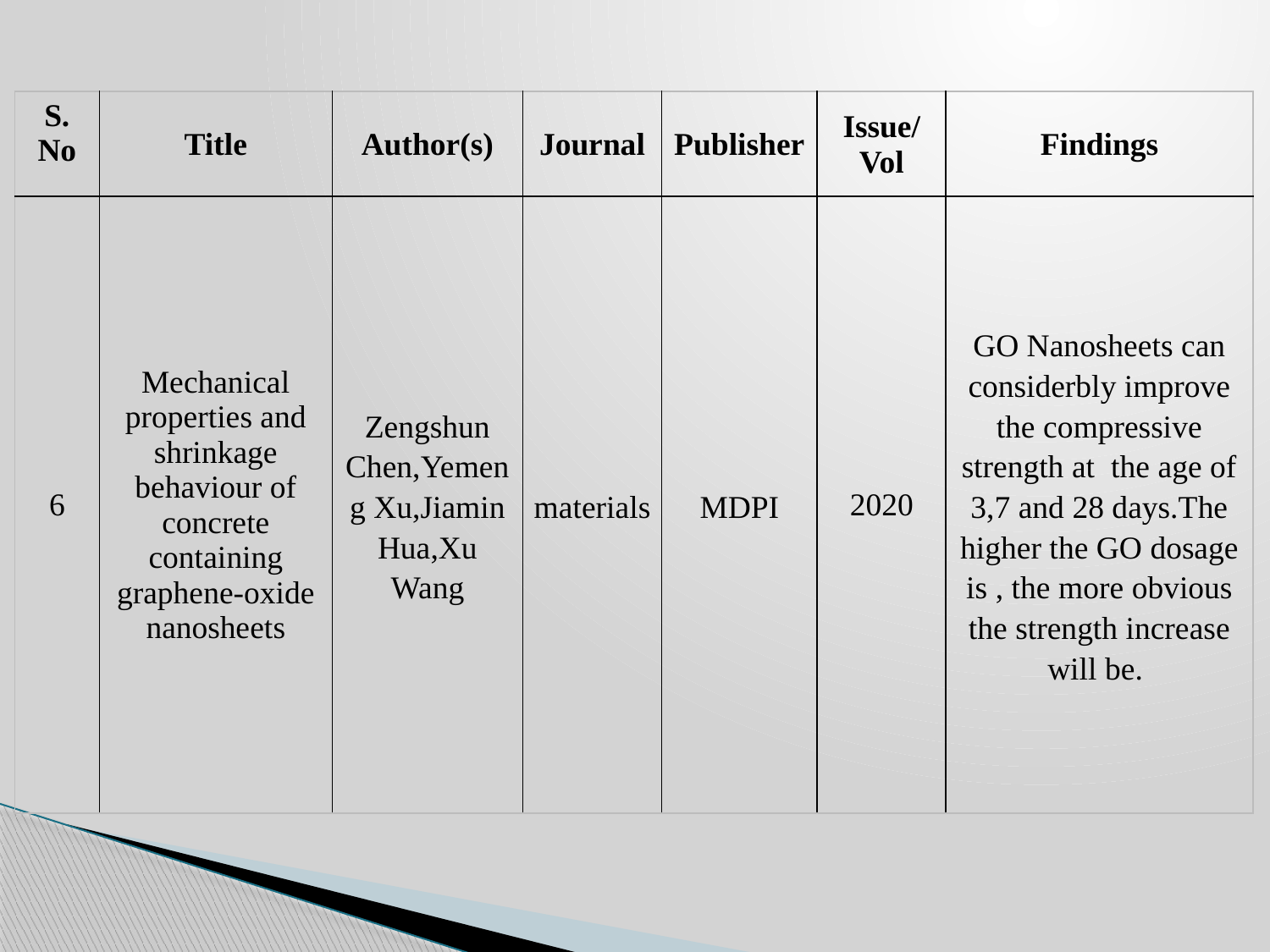

| S. No | Title | Author(s) | Journal | Publisher | Issue/ Vol | Findings |
| --- | --- | --- | --- | --- | --- | --- |
| 6 | Mechanical properties and shrinkage behaviour of concrete containing graphene-oxide nanosheets | Zengshun Chen,Yemeng Xu,Jiamin Hua,Xu Wang | materials | MDPI | 2020 | GO Nanosheets can considerbly improve the compressive strength at the age of 3,7 and 28 days.The higher the GO dosage is , the more obvious the strength increase will be. |